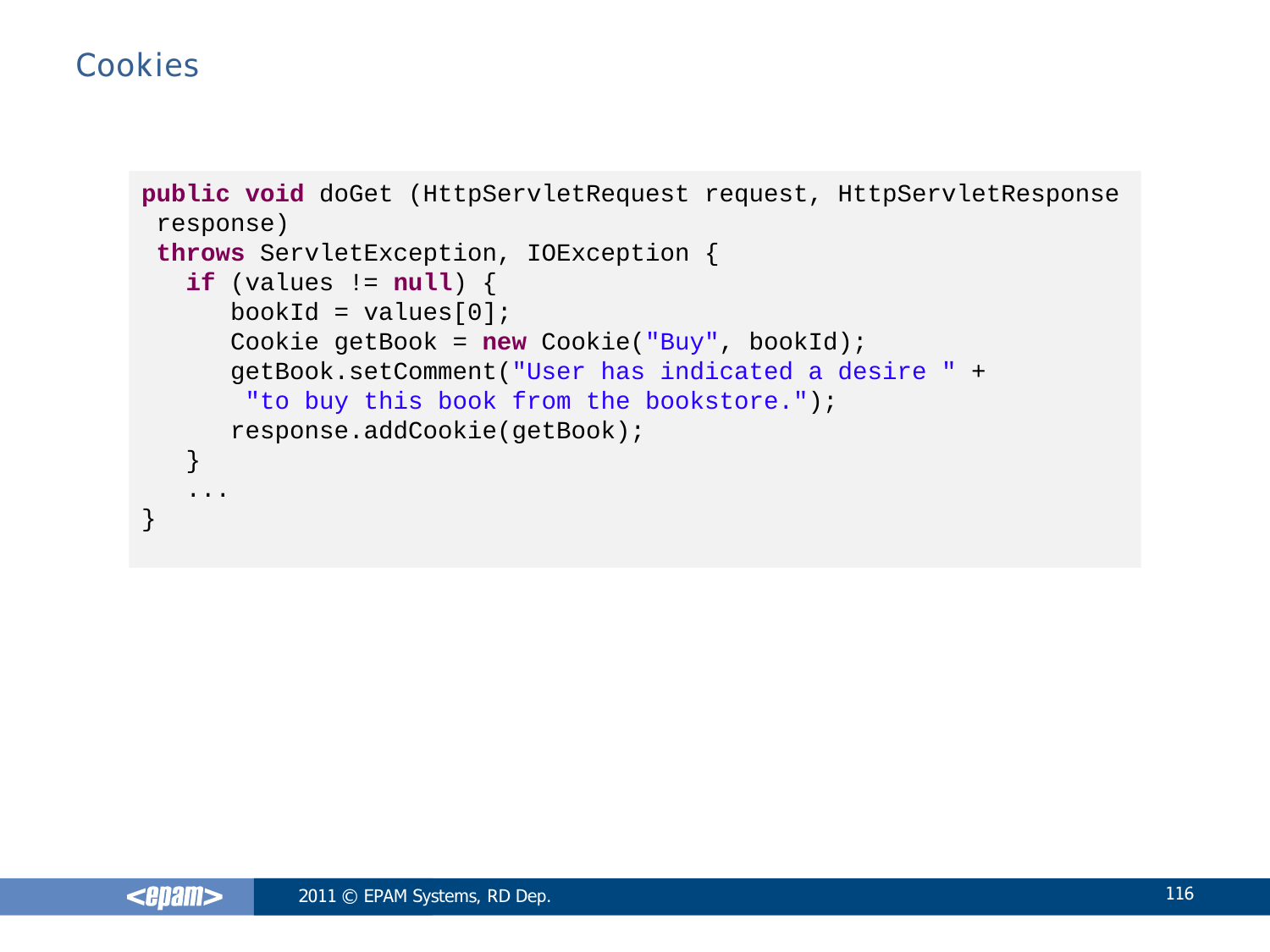

# Cookies
public void doGet (HttpServletRequest request, HttpServletResponse
 response)
 throws ServletException, IOException {
   if (values != null) {
      bookId = values[0];
      Cookie getBook = new Cookie("Buy", bookId);
      getBook.setComment("User has indicated a desire " +
       "to buy this book from the bookstore.");
      response.addCookie(getBook);
   }
   ...
}

116
2011 © EPAM Systems, RD Dep.